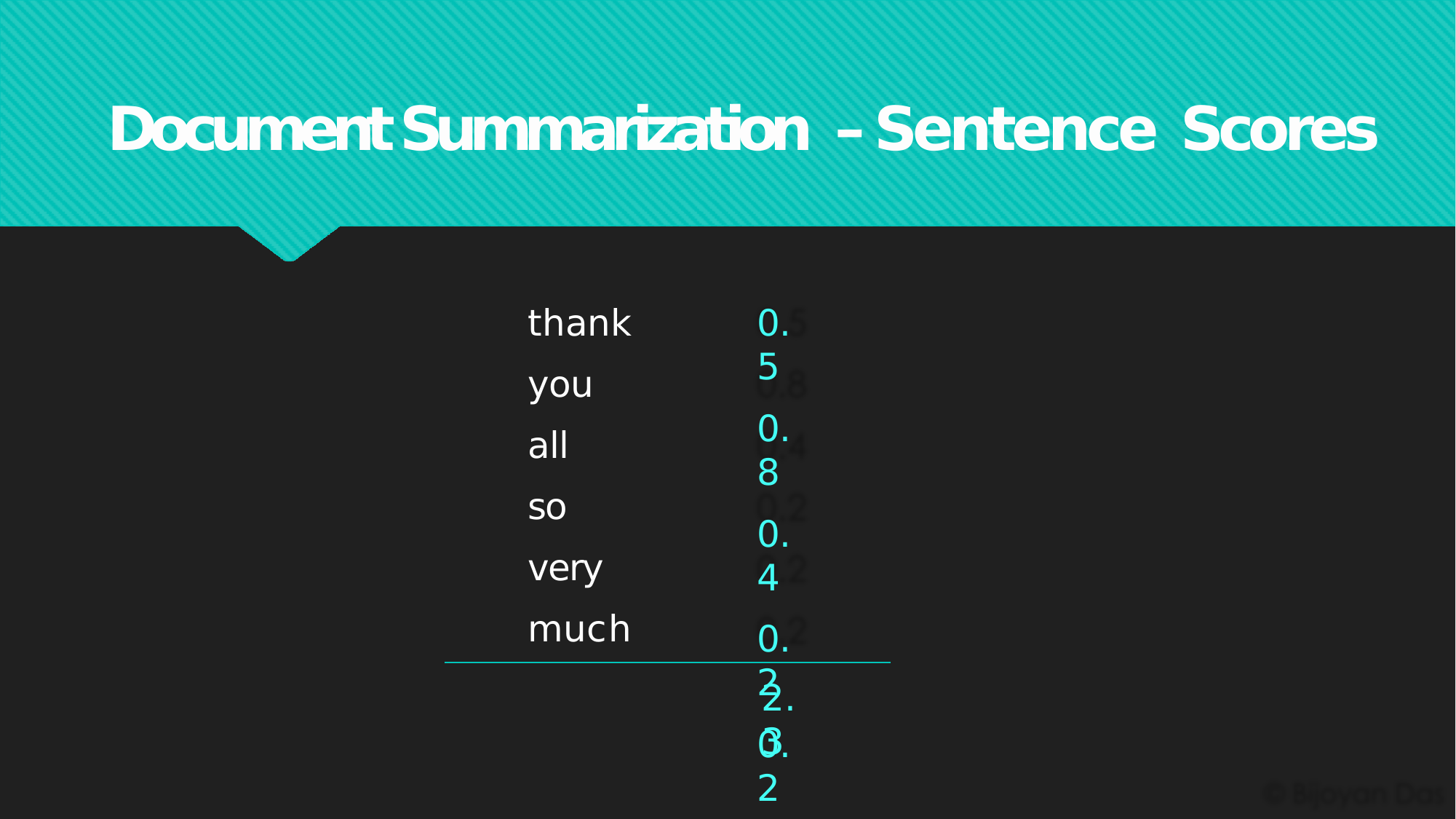

# Document Summarization – Sentence Scores
thank  you  all
so  very  much
0.5
0.8
0.4
0.2
0.2
0.2

2.3